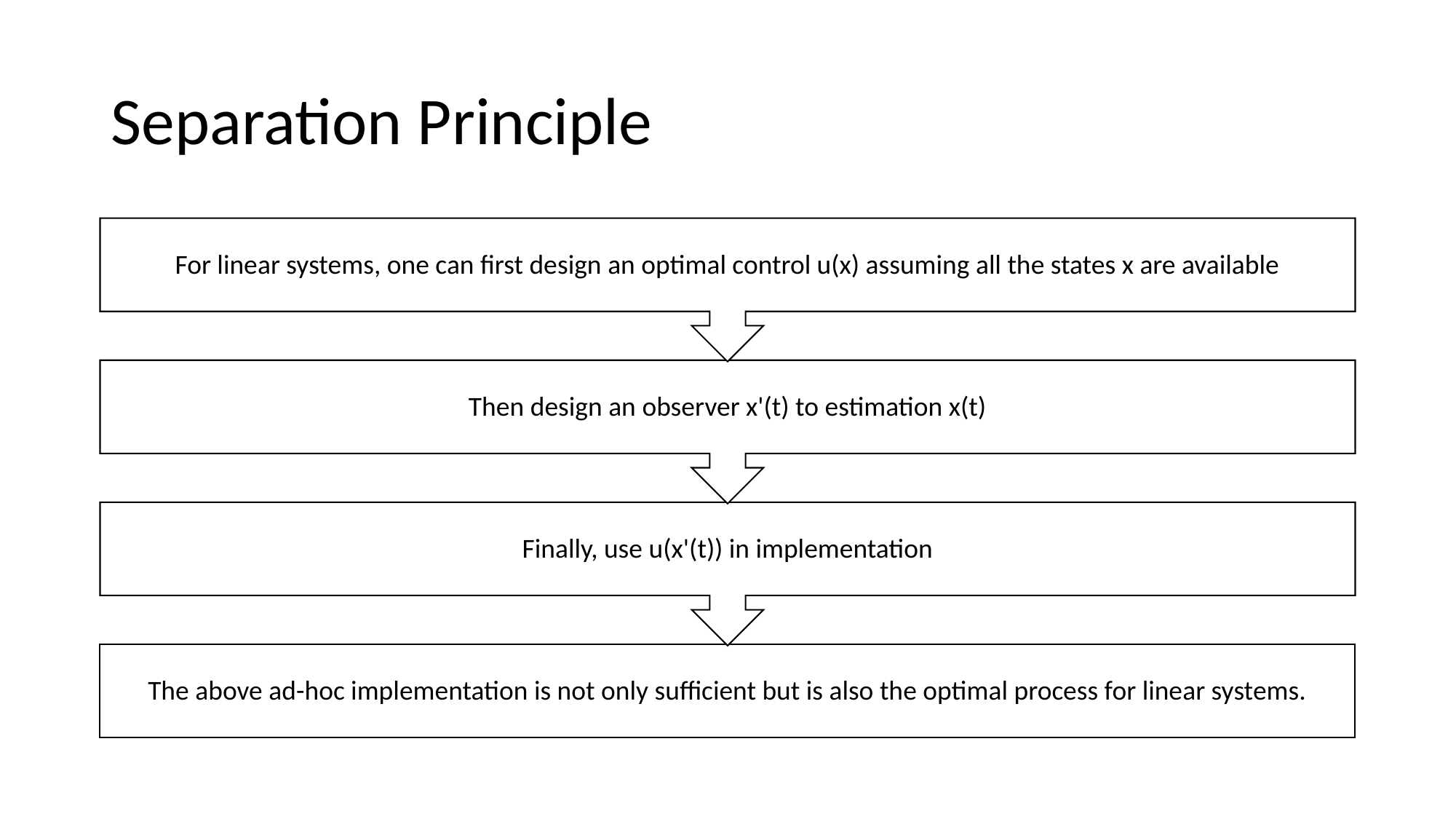

# Separation Principle
The above ad-hoc implementation is not only sufficient but is also the optimal process for linear systems.
Finally, use u(x'(t)) in implementation
Then design an observer x'(t) to estimation x(t)
For linear systems, one can first design an optimal control u(x) assuming all the states x are available